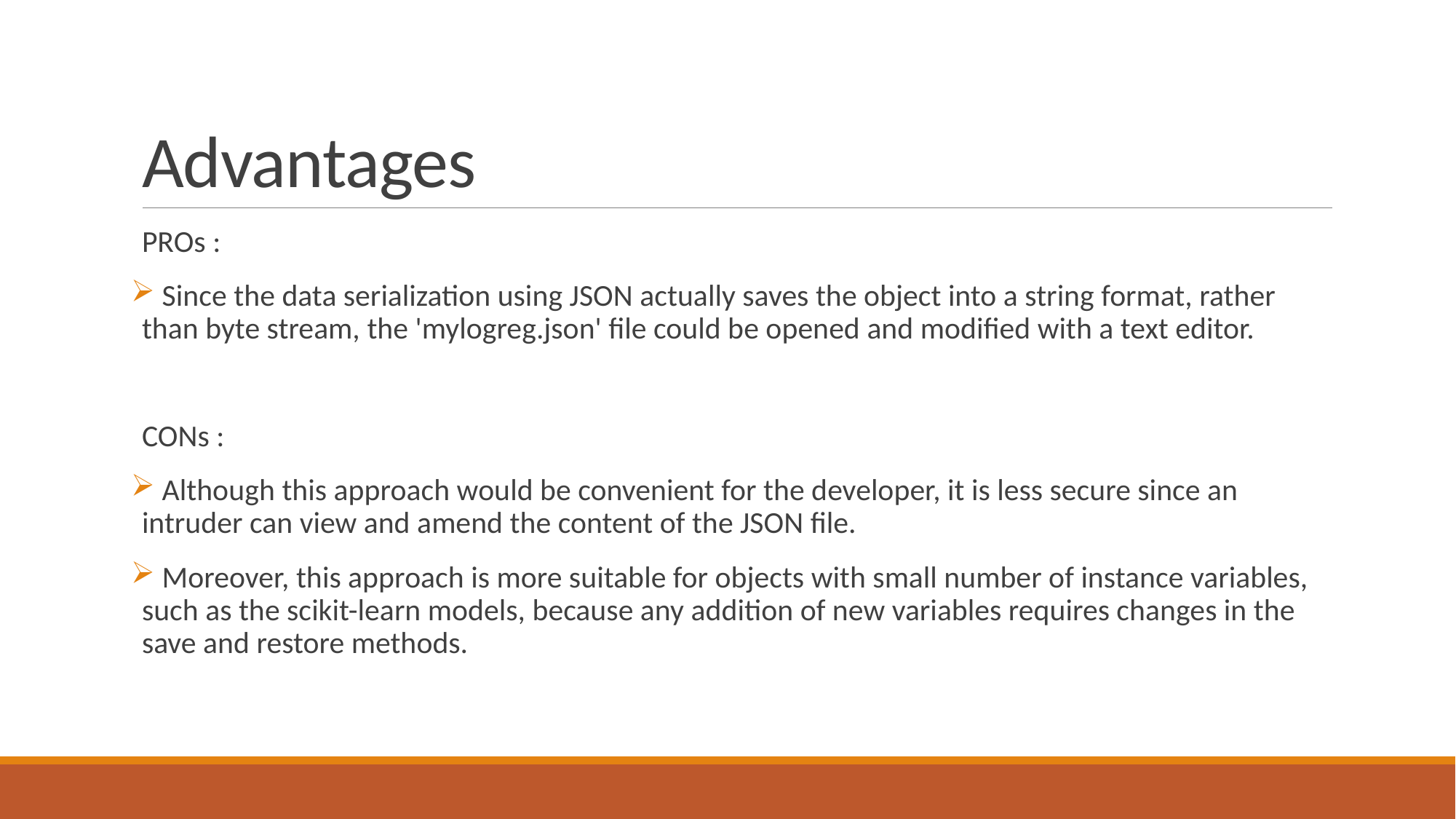

# Advantages
PROs :
 Since the data serialization using JSON actually saves the object into a string format, rather than byte stream, the 'mylogreg.json' file could be opened and modified with a text editor.

CONs :
 Although this approach would be convenient for the developer, it is less secure since an intruder can view and amend the content of the JSON file.
 Moreover, this approach is more suitable for objects with small number of instance variables, such as the scikit-learn models, because any addition of new variables requires changes in the save and restore methods.